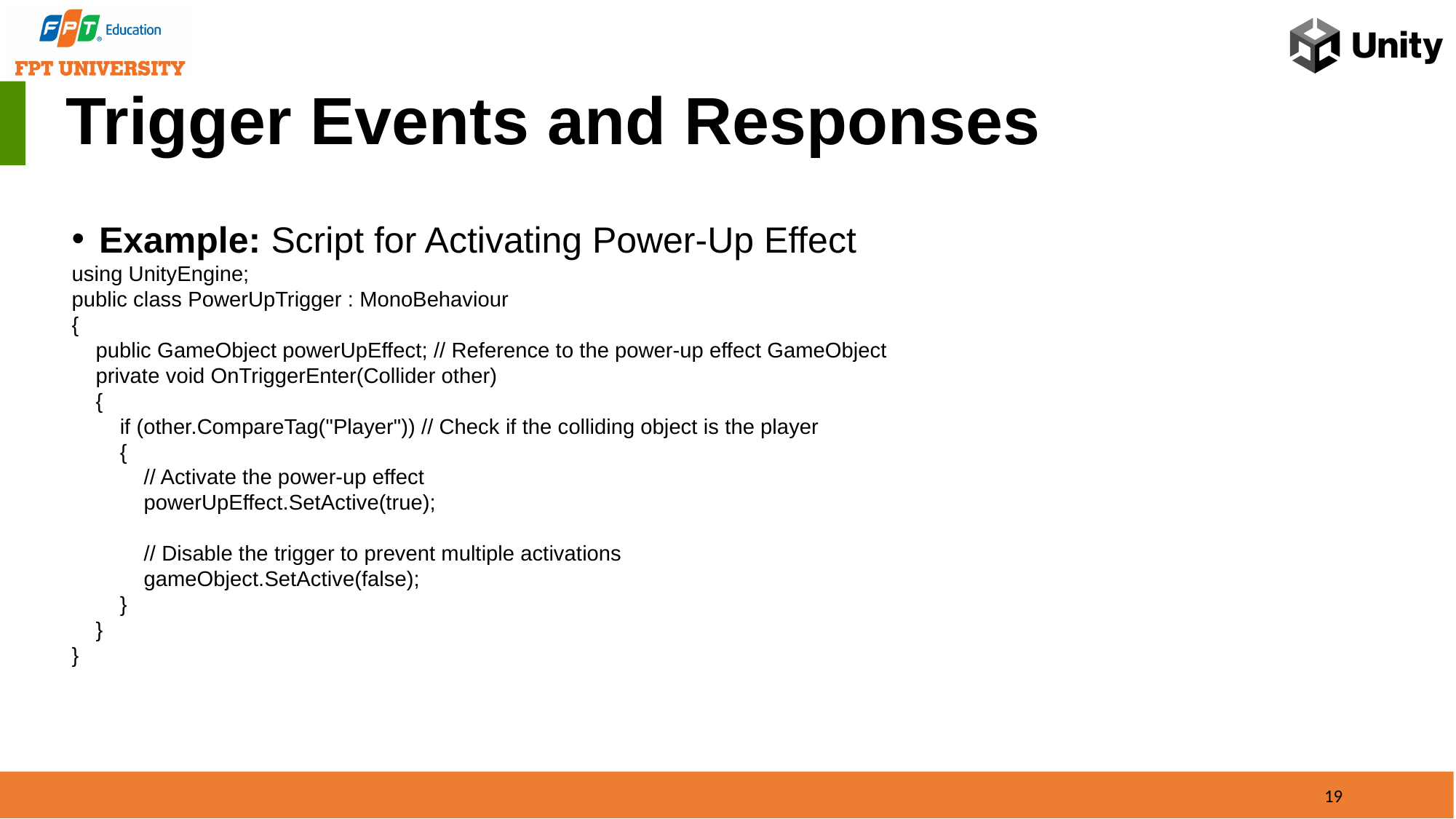

Trigger Events and Responses
Example: Script for Activating Power-Up Effect
using UnityEngine;
public class PowerUpTrigger : MonoBehaviour
{
    public GameObject powerUpEffect; // Reference to the power-up effect GameObject
    private void OnTriggerEnter(Collider other)
    {
        if (other.CompareTag("Player")) // Check if the colliding object is the player
        {
            // Activate the power-up effect
            powerUpEffect.SetActive(true);

            // Disable the trigger to prevent multiple activations
            gameObject.SetActive(false);
        }
    }
}

19